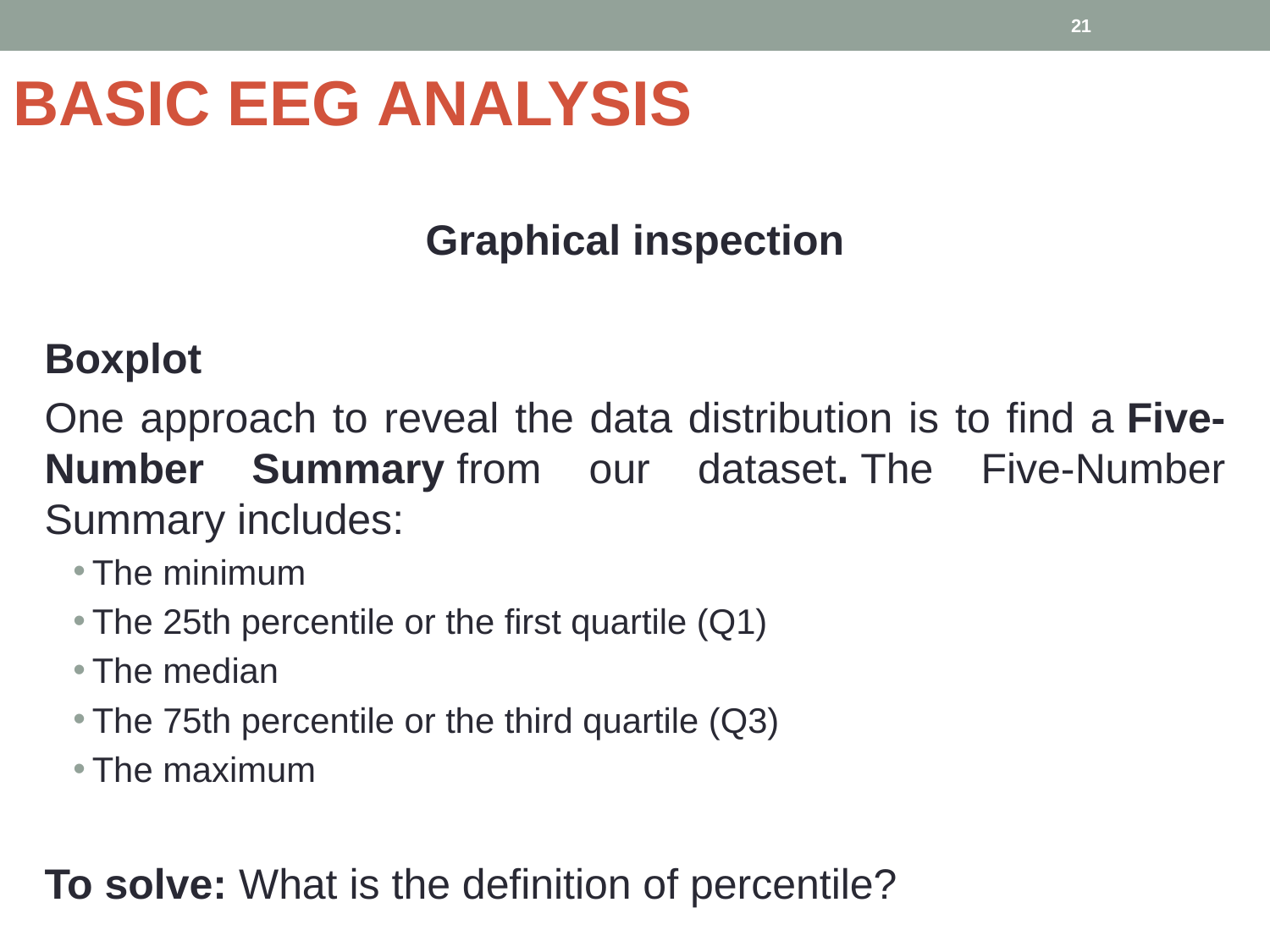

21
# BASIC EEG ANALYSIS
Graphical inspection

Boxplot
One approach to reveal the data distribution is to find a Five-Number Summary from our dataset. The Five-Number Summary includes:
The minimum
The 25th percentile or the first quartile (Q1)
The median
The 75th percentile or the third quartile (Q3)
The maximum

To solve: What is the definition of percentile?